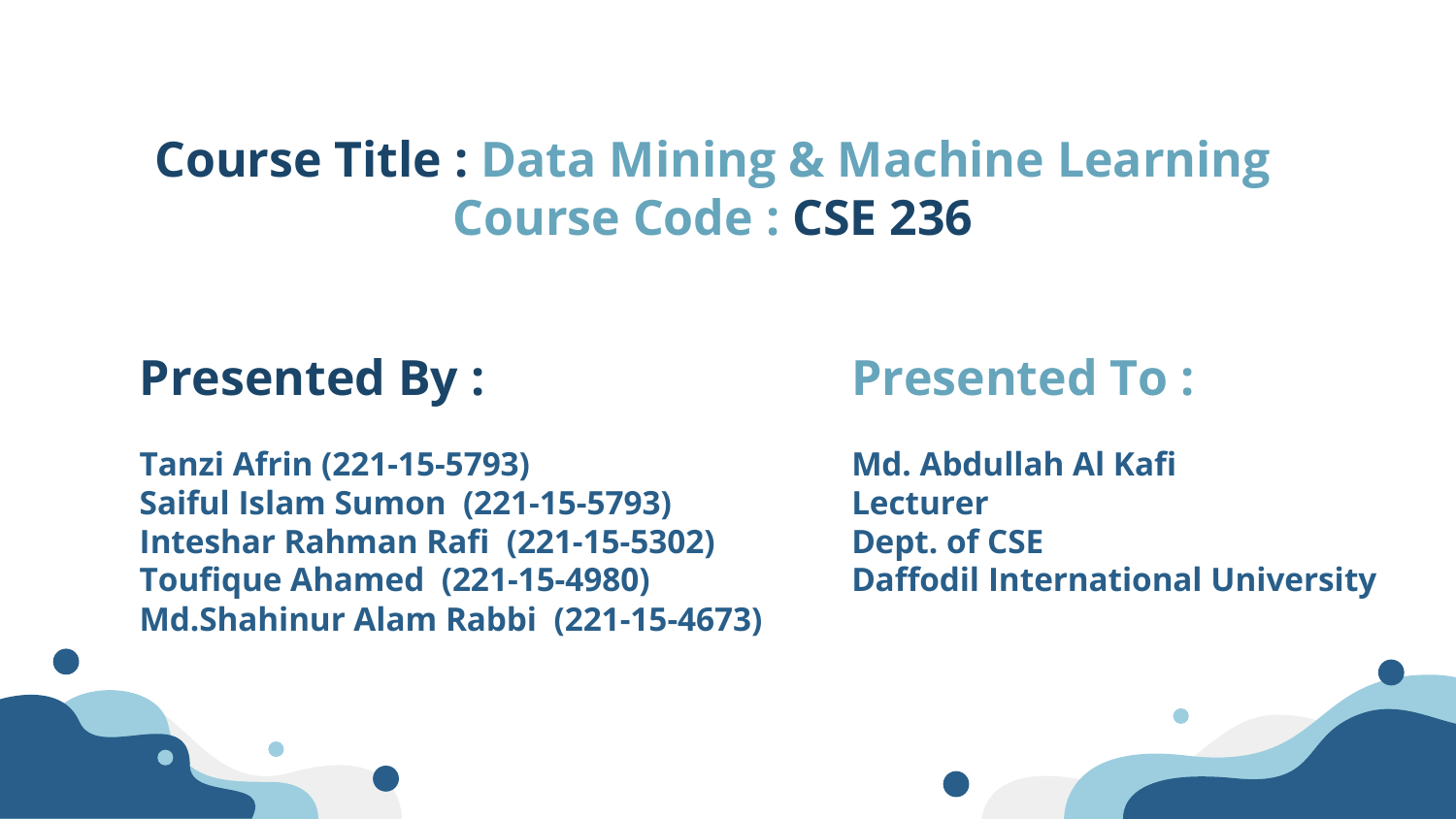

Course Title : Data Mining & Machine Learning
Course Code : CSE 236
Presented By :
Tanzi Afrin (221-15-5793)
Saiful Islam Sumon  (221-15-5793)
Inteshar Rahman Rafi  (221-15-5302)
Toufique Ahamed  (221-15-4980)
Md.Shahinur Alam Rabbi  (221-15-4673)

Presented To :
Md. Abdullah Al Kafi
Lecturer
Dept. of CSE
Daffodil International University